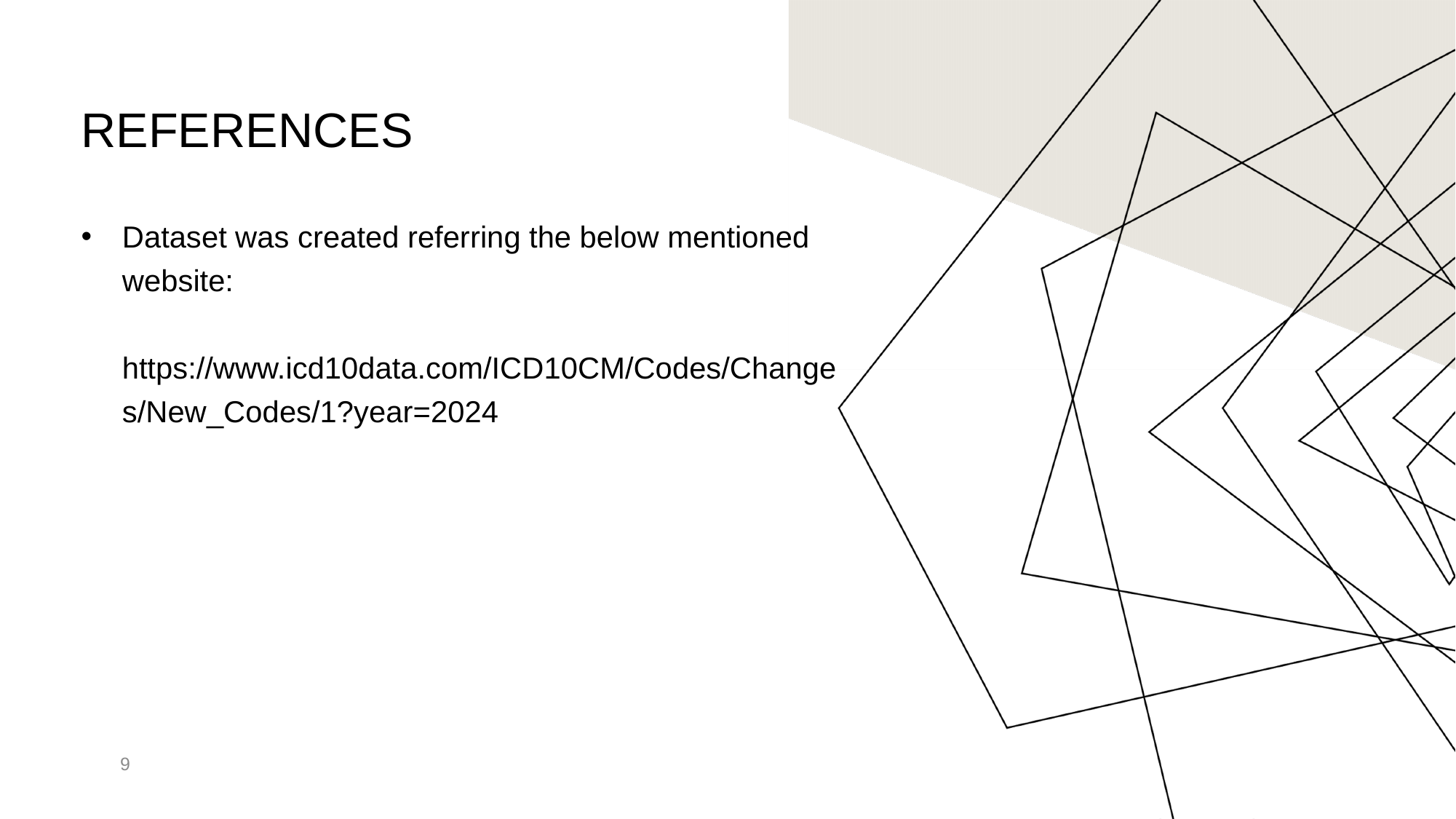

# References
Dataset was created referring the below mentioned website:
https://www.icd10data.com/ICD10CM/Codes/Changes/New_Codes/1?year=2024

9